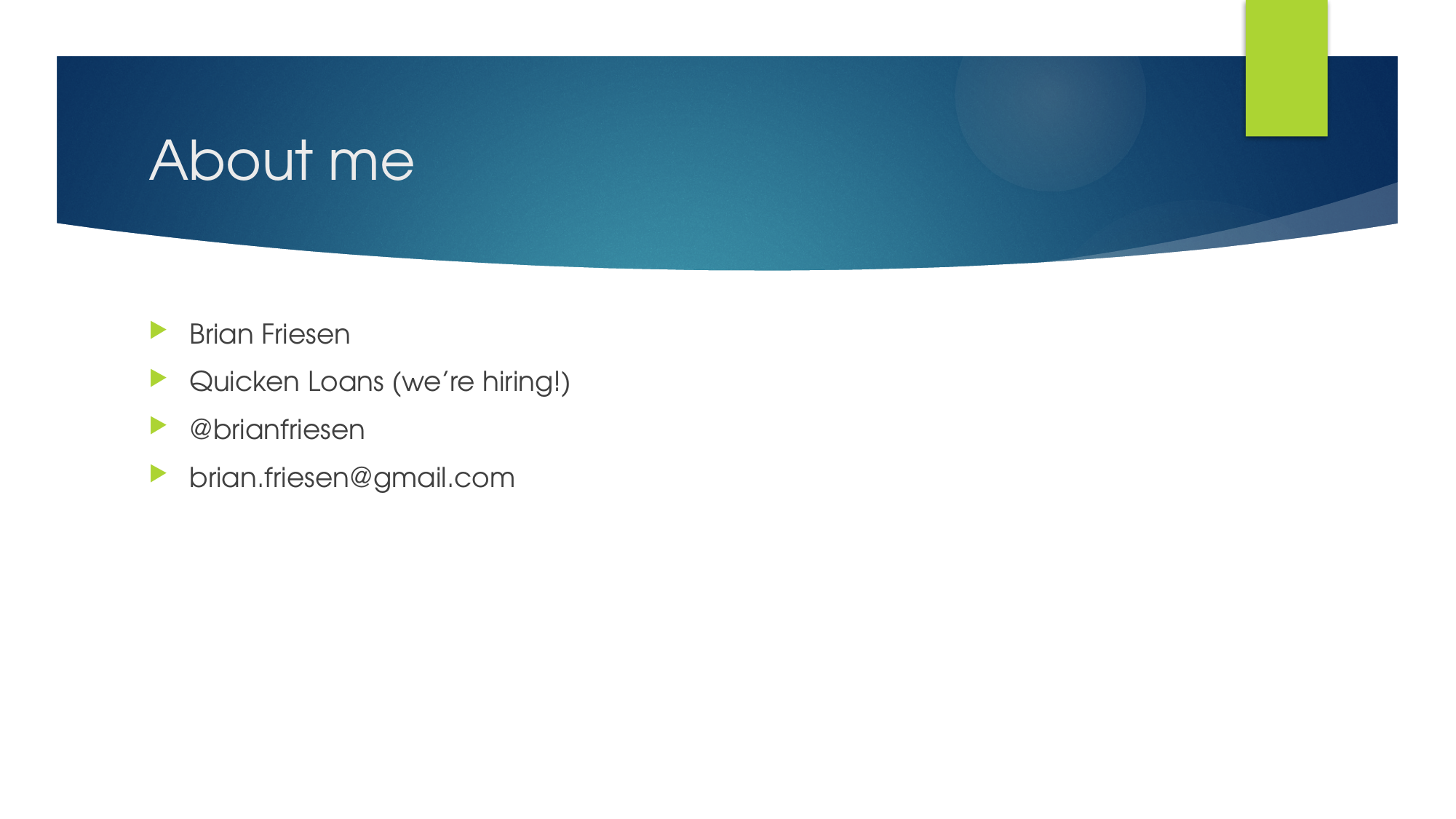

# About me
Brian Friesen
Quicken Loans (we’re hiring!)
@brianfriesen
brian.friesen@gmail.com